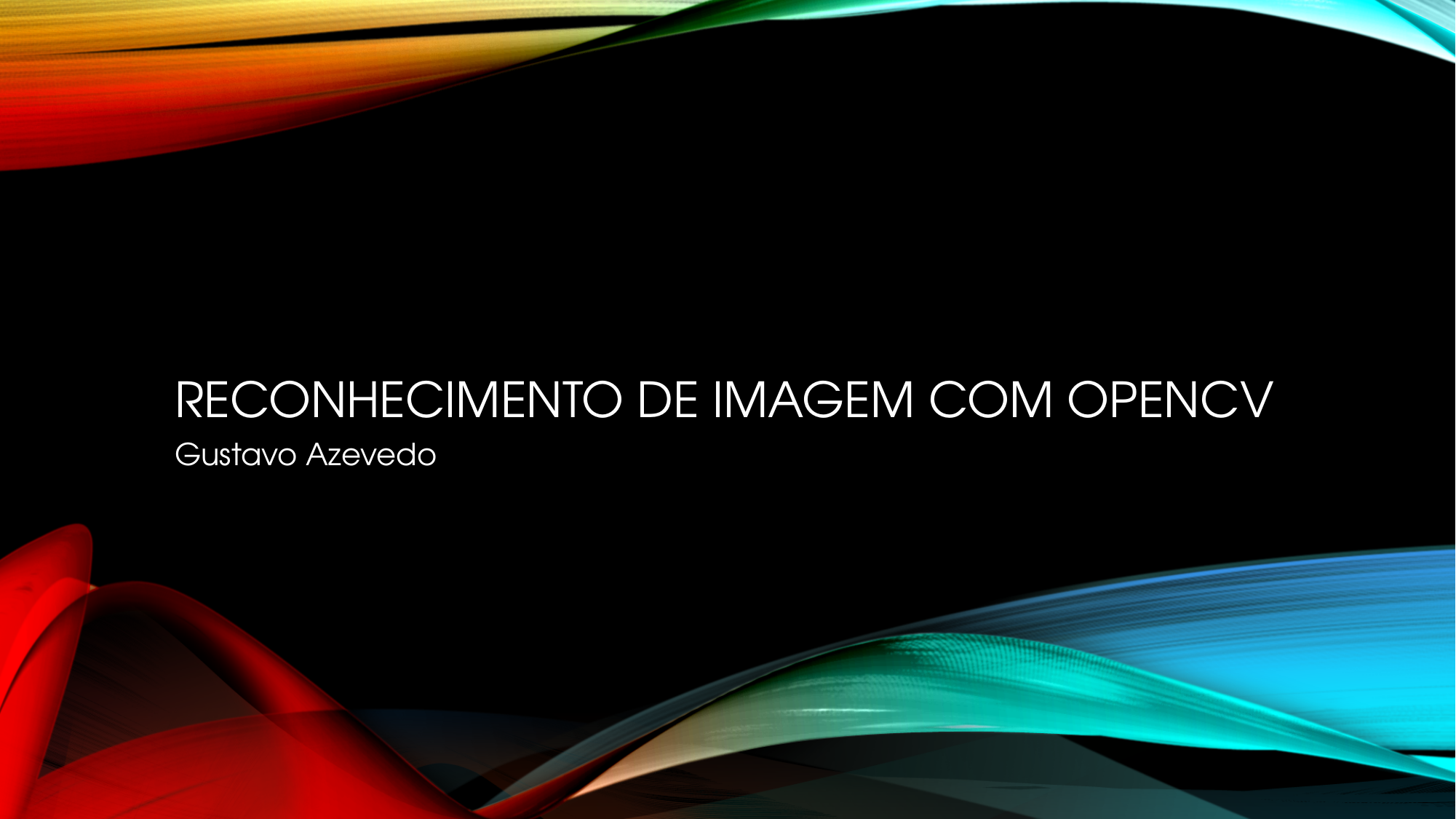

# Reconhecimento de imagem com opencv
Gustavo Azevedo